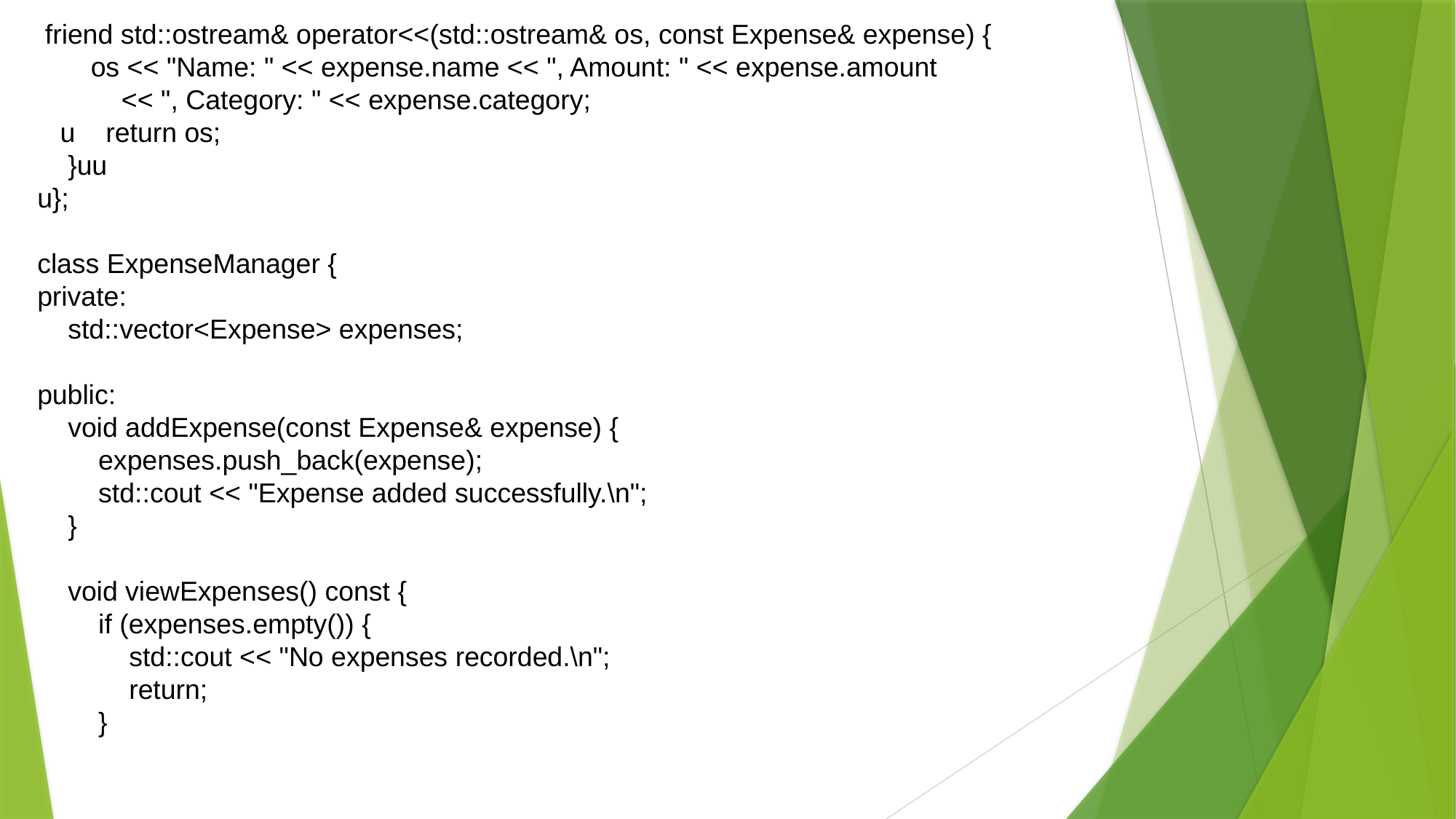

friend std::ostream& operator<<(std::ostream& os, const Expense& expense) {
       os << "Name: " << expense.name << ", Amount: " << expense.amount
           << ", Category: " << expense.category;
   u    return os;
    }uu
u};

class ExpenseManager {
private:
    std::vector<Expense> expenses;

public:
    void addExpense(const Expense& expense) {
        expenses.push_back(expense);
        std::cout << "Expense added successfully.\n";
    }

    void viewExpenses() const {
        if (expenses.empty()) {
            std::cout << "No expenses recorded.\n";
            return;
        }